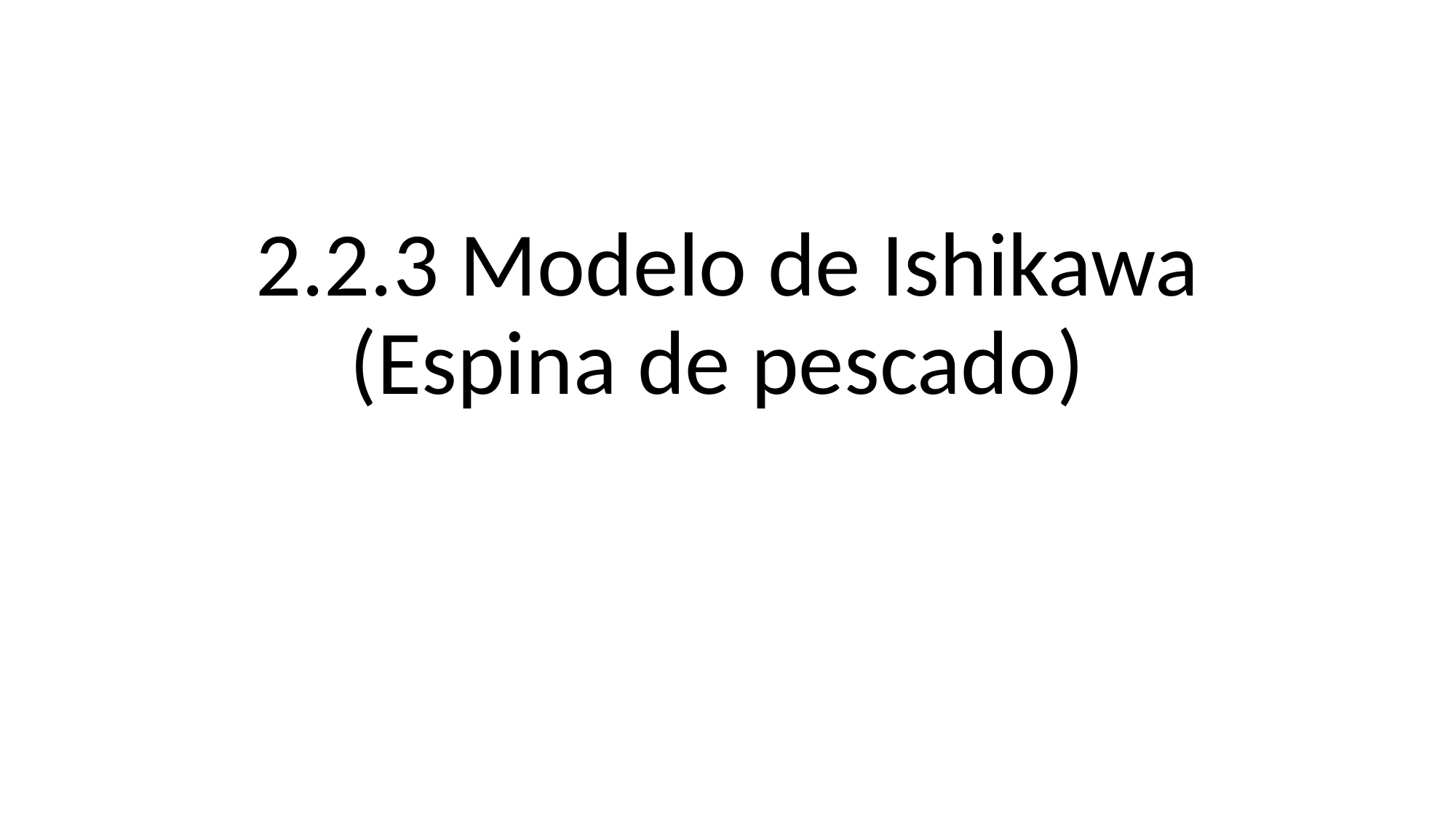

# 2.2.3 Modelo de Ishikawa (Espina de pescado)